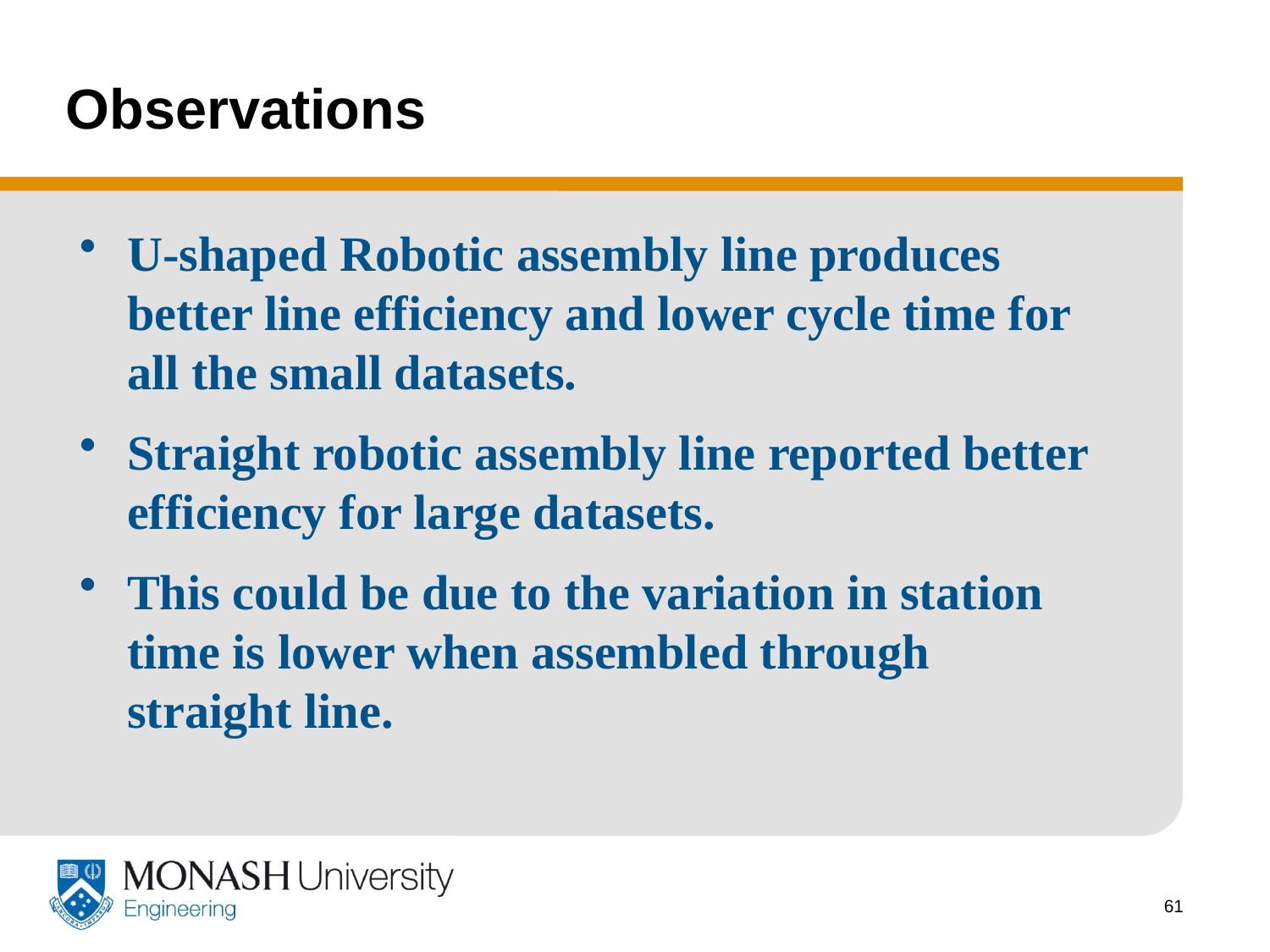

# Observations
U-shaped Robotic assembly line produces better line efficiency and lower cycle time for all the small datasets.
Straight robotic assembly line reported better efficiency for large datasets.
This could be due to the variation in station time is lower when assembled through straight line.